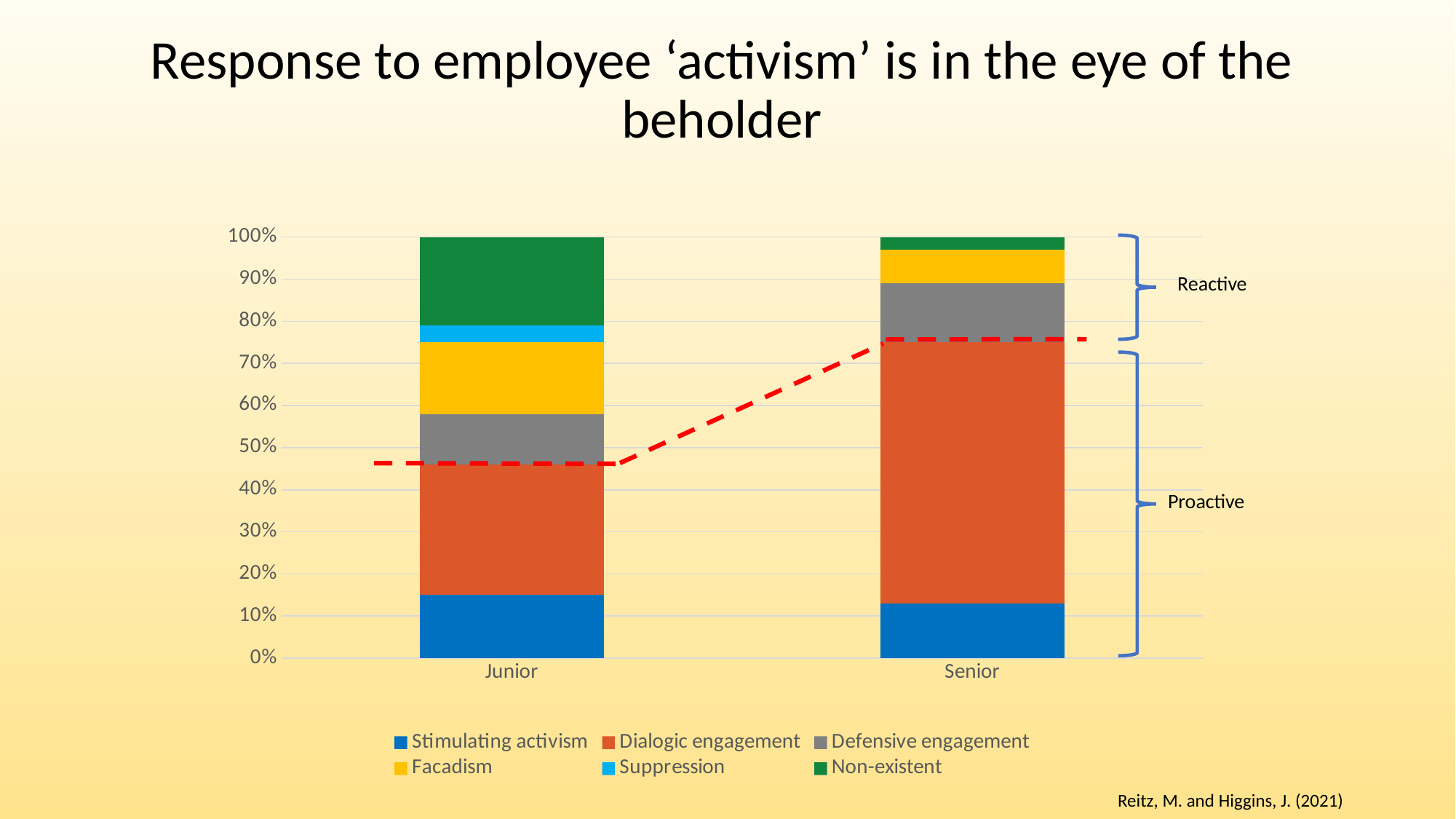

# Response to employee ‘activism’ is in the eye of the beholder

### Chart

| Category | Stimulating activism | Dialogic engagement | Defensive engagement | Facadism | Suppression | Non-existent |
|---|---|---|---|---|---|---|
| Junior | 0.15 | 0.31 | 0.12 | 0.17 | 0.04 | 0.21 |
| Senior | 0.13 | 0.62 | 0.14 | 0.08 | 0.0 | 0.03 |
Reactive

Proactive
Reitz, M. and Higgins, J. (2021)